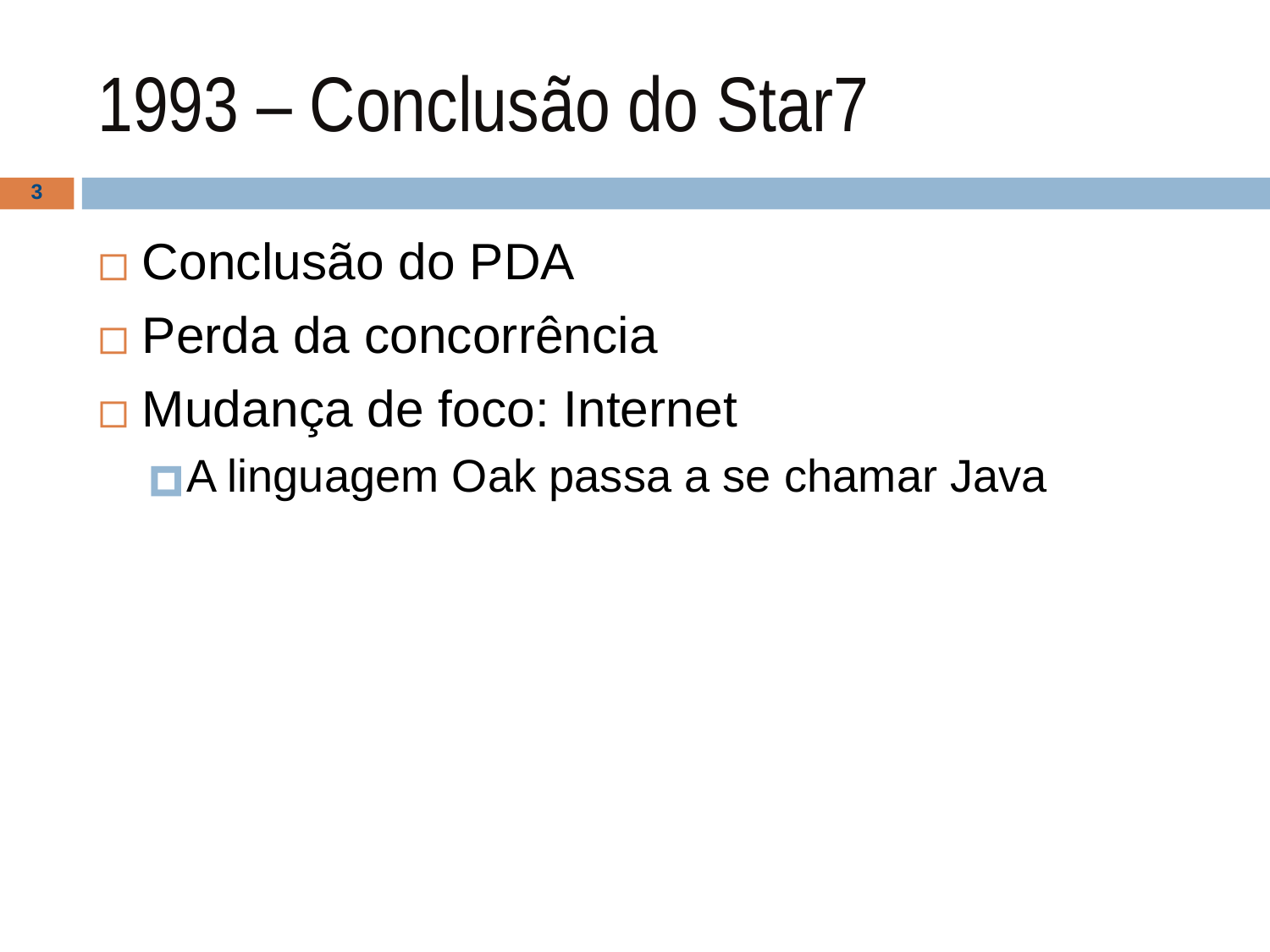

# 1993 – Conclusão do Star7
3
Conclusão do PDA
Perda da concorrência
Mudança de foco: Internet
A linguagem Oak passa a se chamar Java